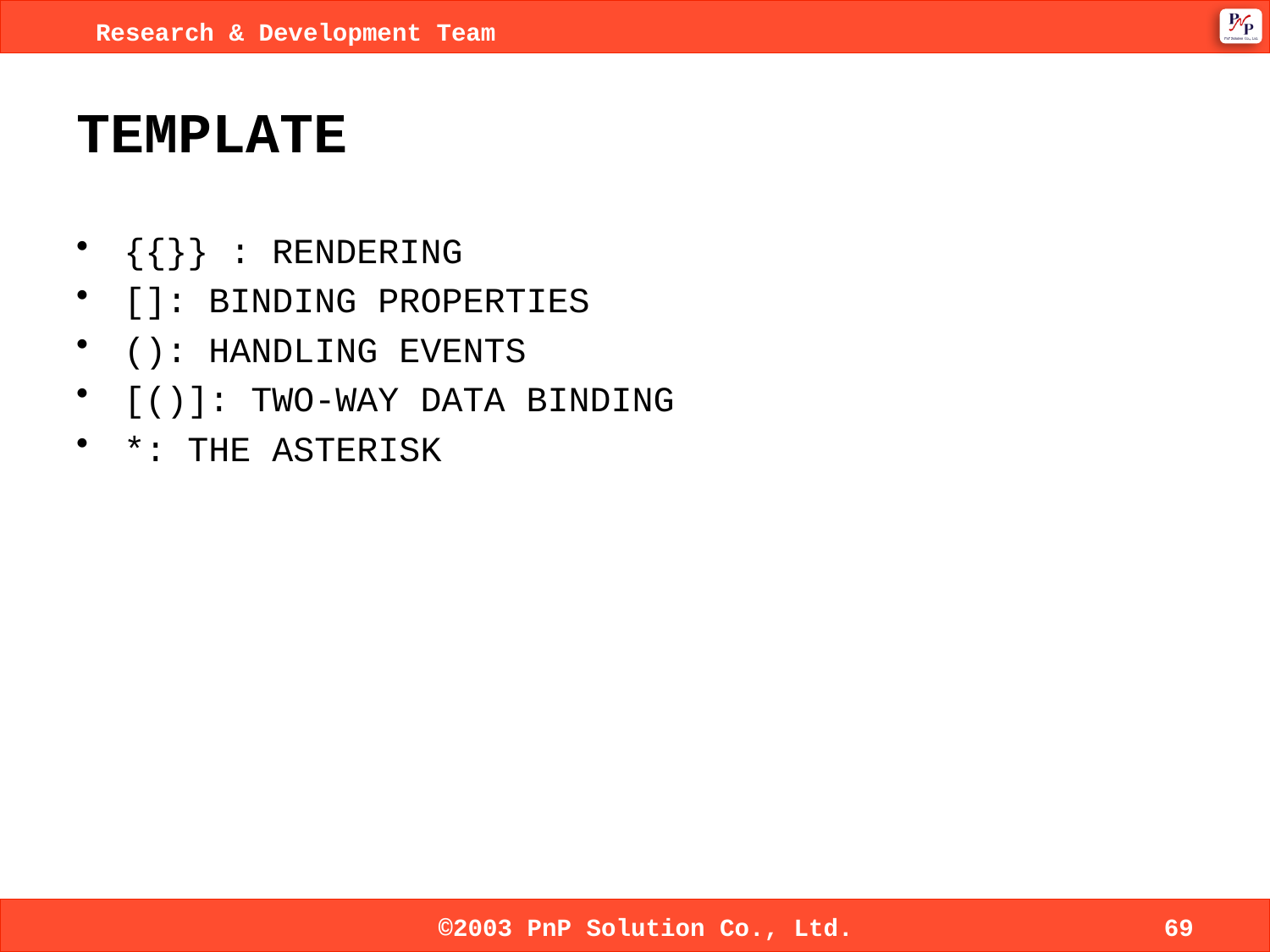

# TEMPLATE
{{}} : RENDERING
[]: BINDING PROPERTIES
(): HANDLING EVENTS
[()]: TWO-WAY DATA BINDING
*: THE ASTERISK

©2003 PnP Solution Co., Ltd.
69